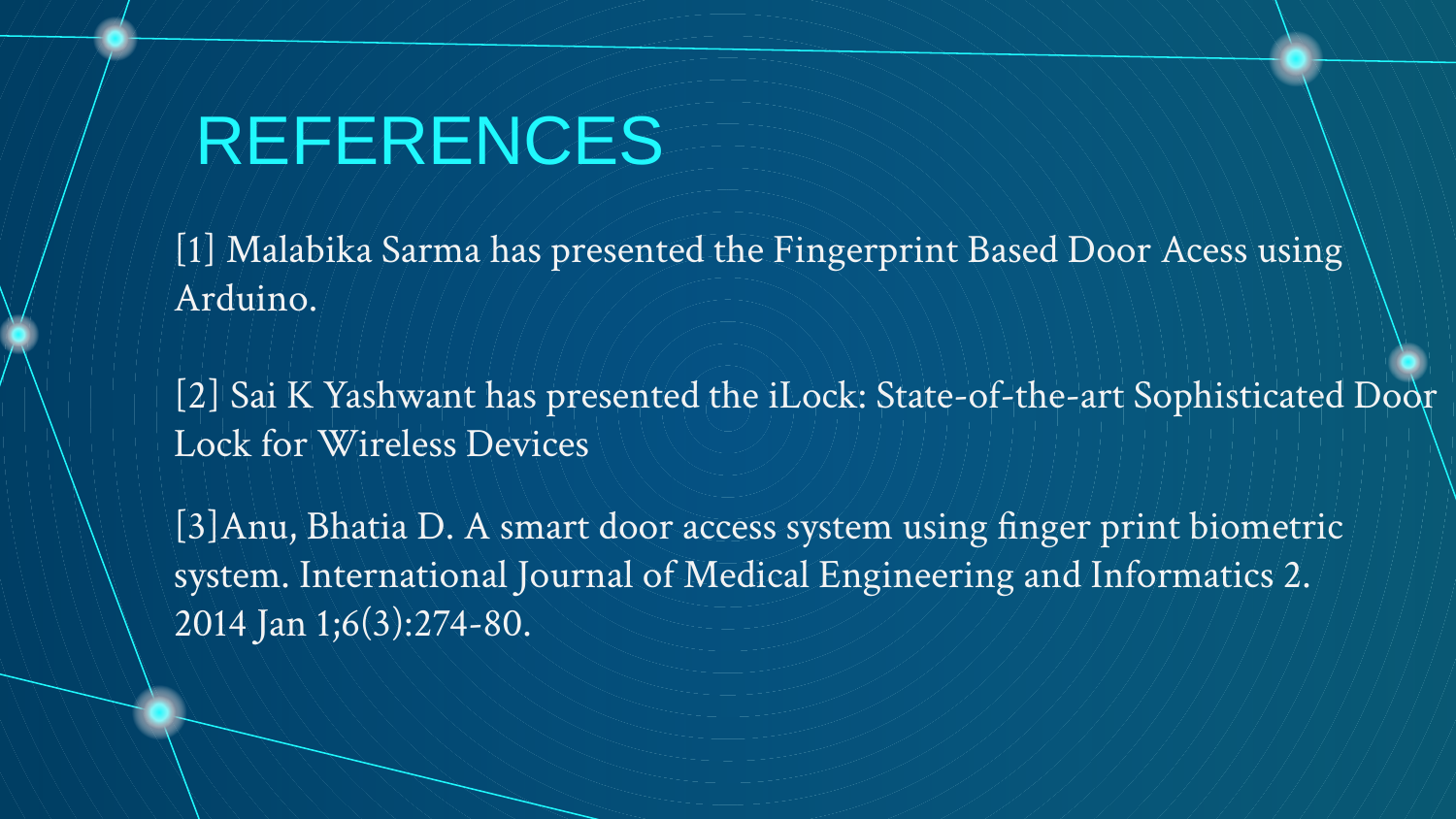

REFERENCES

[1] Malabika Sarma has presented the Fingerprint Based Door Acess using Arduino.

[2] Sai K Yashwant has presented the iLock: State-of-the-art Sophisticated Door Lock for Wireless Devices

[3]Anu, Bhatia D. A smart door access system using finger print biometric system. International Journal of Medical Engineering and Informatics 2. 2014 Jan 1;6(3):274-80.